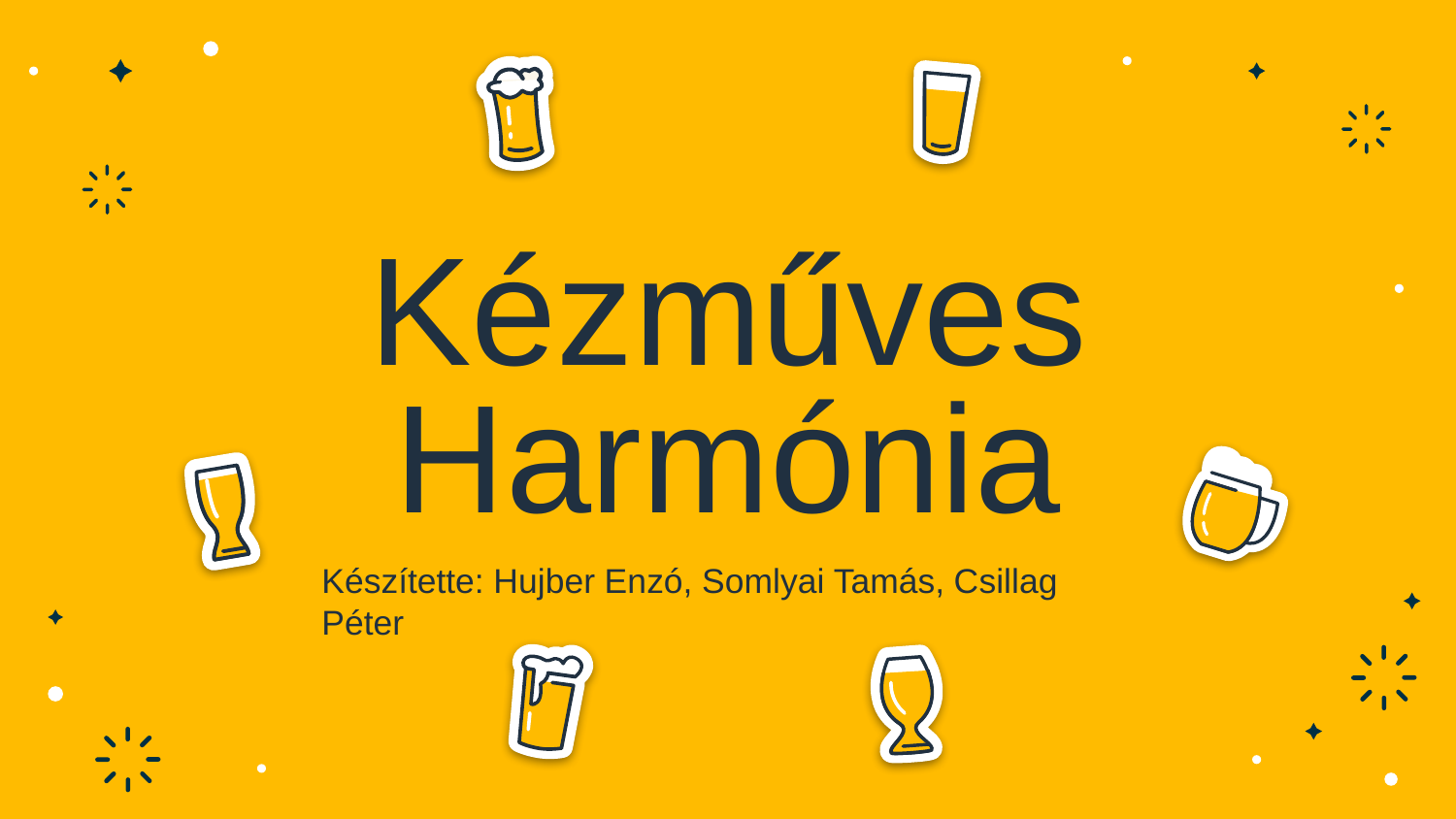

# Kézműves Harmónia

Készítette: Hujber Enzó, Somlyai Tamás, Csillag Péter